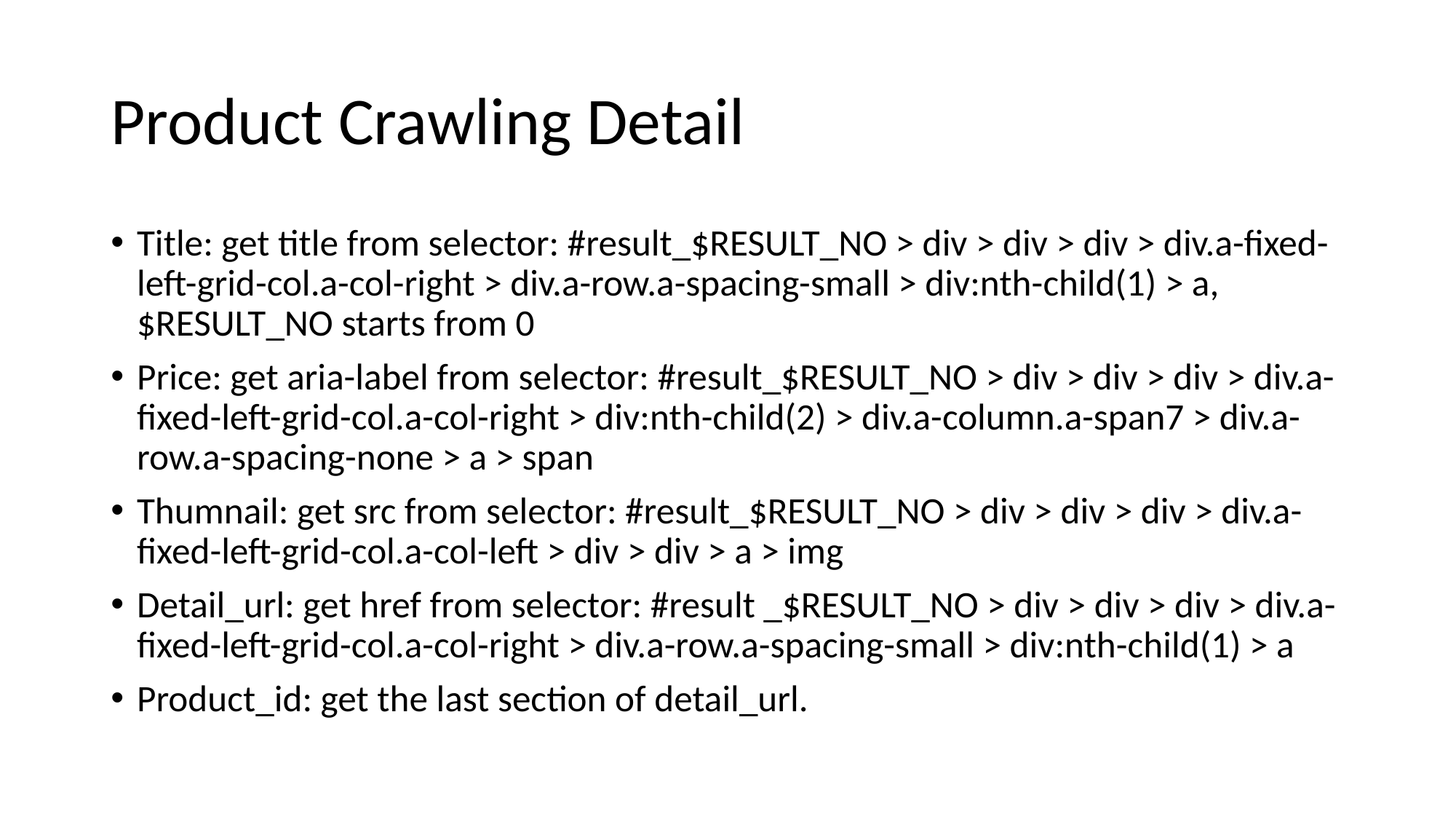

# Product Crawling Detail
Title: get title from selector: #result_$RESULT_NO > div > div > div > div.a-fixed-left-grid-col.a-col-right > div.a-row.a-spacing-small > div:nth-child(1) > a, $RESULT_NO starts from 0
Price: get aria-label from selector: #result_$RESULT_NO > div > div > div > div.a-fixed-left-grid-col.a-col-right > div:nth-child(2) > div.a-column.a-span7 > div.a-row.a-spacing-none > a > span
Thumnail: get src from selector: #result_$RESULT_NO > div > div > div > div.a-fixed-left-grid-col.a-col-left > div > div > a > img
Detail_url: get href from selector: #result _$RESULT_NO > div > div > div > div.a-fixed-left-grid-col.a-col-right > div.a-row.a-spacing-small > div:nth-child(1) > a
Product_id: get the last section of detail_url.